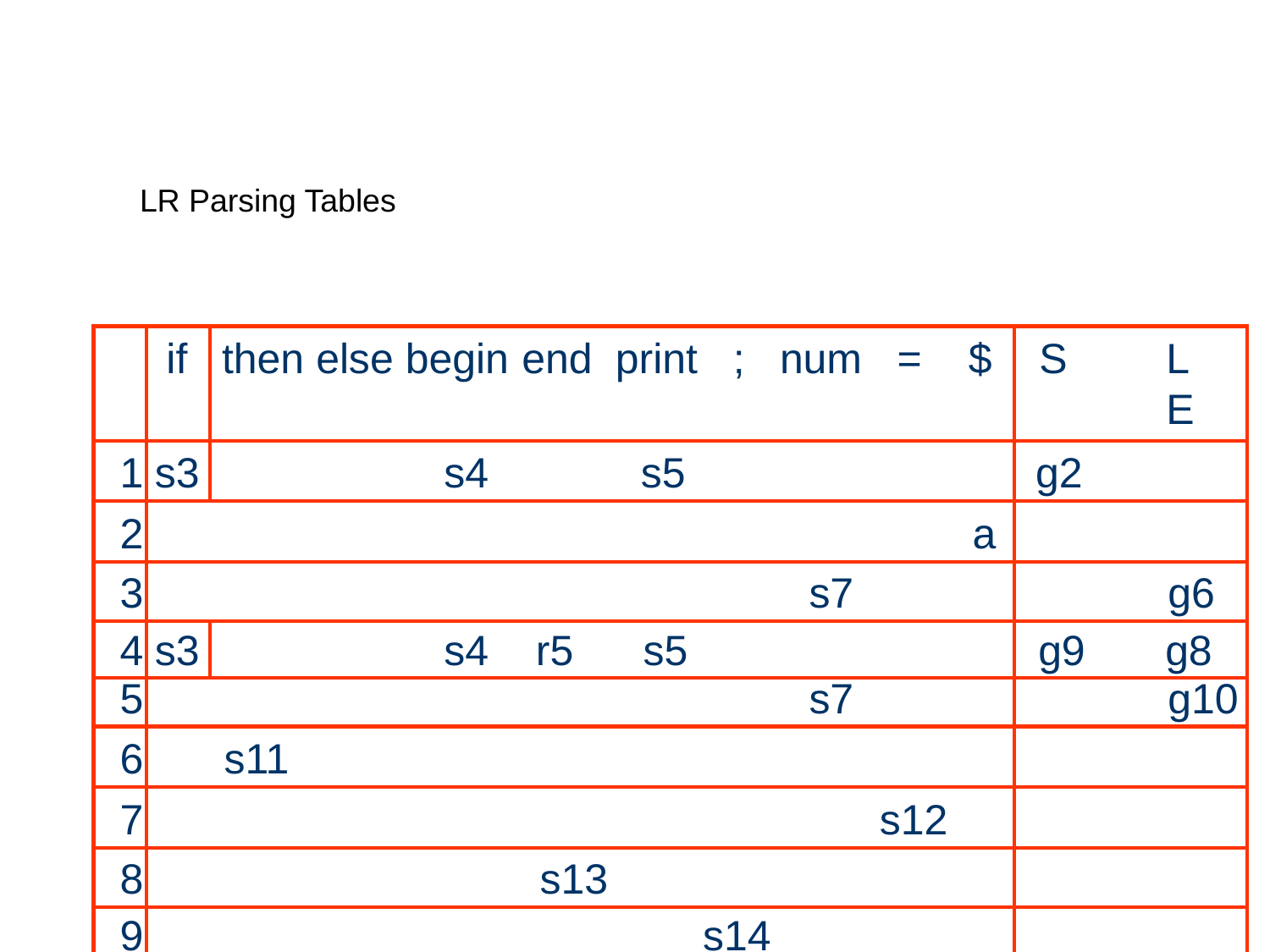

# LR Parsing Tables
|  | if | then | else | begin | end | print | ; | num | = | $ | S L E |
| --- | --- | --- | --- | --- | --- | --- | --- | --- | --- | --- | --- |
| 1 | s3 |  |  | s4 |  | s5 |  |  |  |  | g2 |
| 2 | a |  |  |  |  |  |  |  |  |  |  |
| 3 | s7 |  |  |  |  |  |  |  |  |  | g6 |
| 4 | s3 |  |  | s4 | r5 | s5 |  |  |  |  | g9 g8 |
| 5 | s7 |  |  |  |  |  |  |  |  |  | g10 |
| 6 | s11 |  |  |  |  |  |  |  |  |  |  |
| 7 | s12 |  |  |  |  |  |  |  |  |  |  |
| 8 | s13 |  |  |  |  |  |  |  |  |  |  |
| 9 | s14 |  |  |  |  |  |  |  |  |  |  |
| 10 |  | r4 | r4 |  |  |  | r4 | r4 |  |  |  |